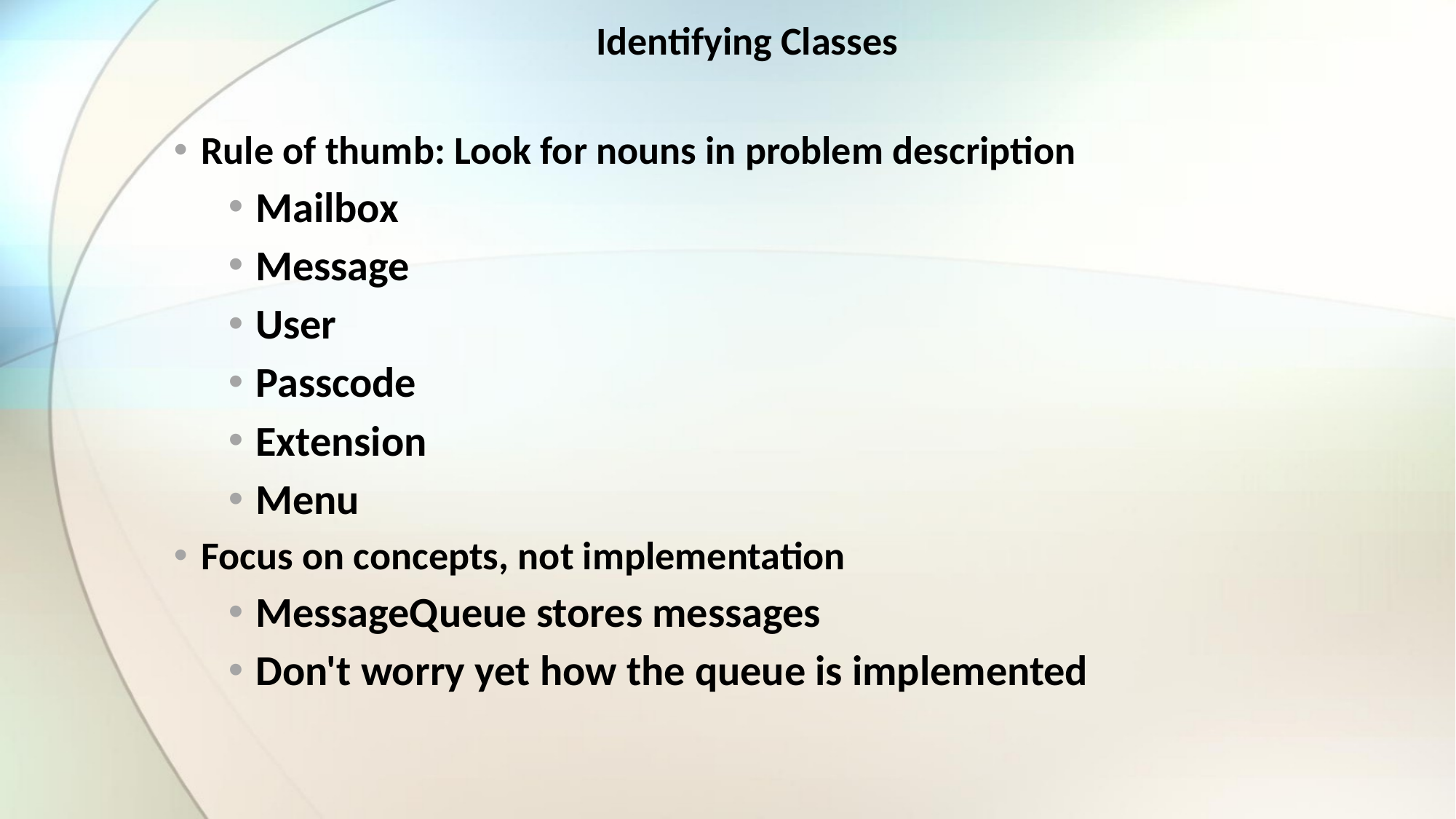

Identifying Classes

Rule of thumb: Look for nouns in problem description
Mailbox
Message
User
Passcode
Extension
Menu
Focus on concepts, not implementation
MessageQueue stores messages
Don't worry yet how the queue is implemented